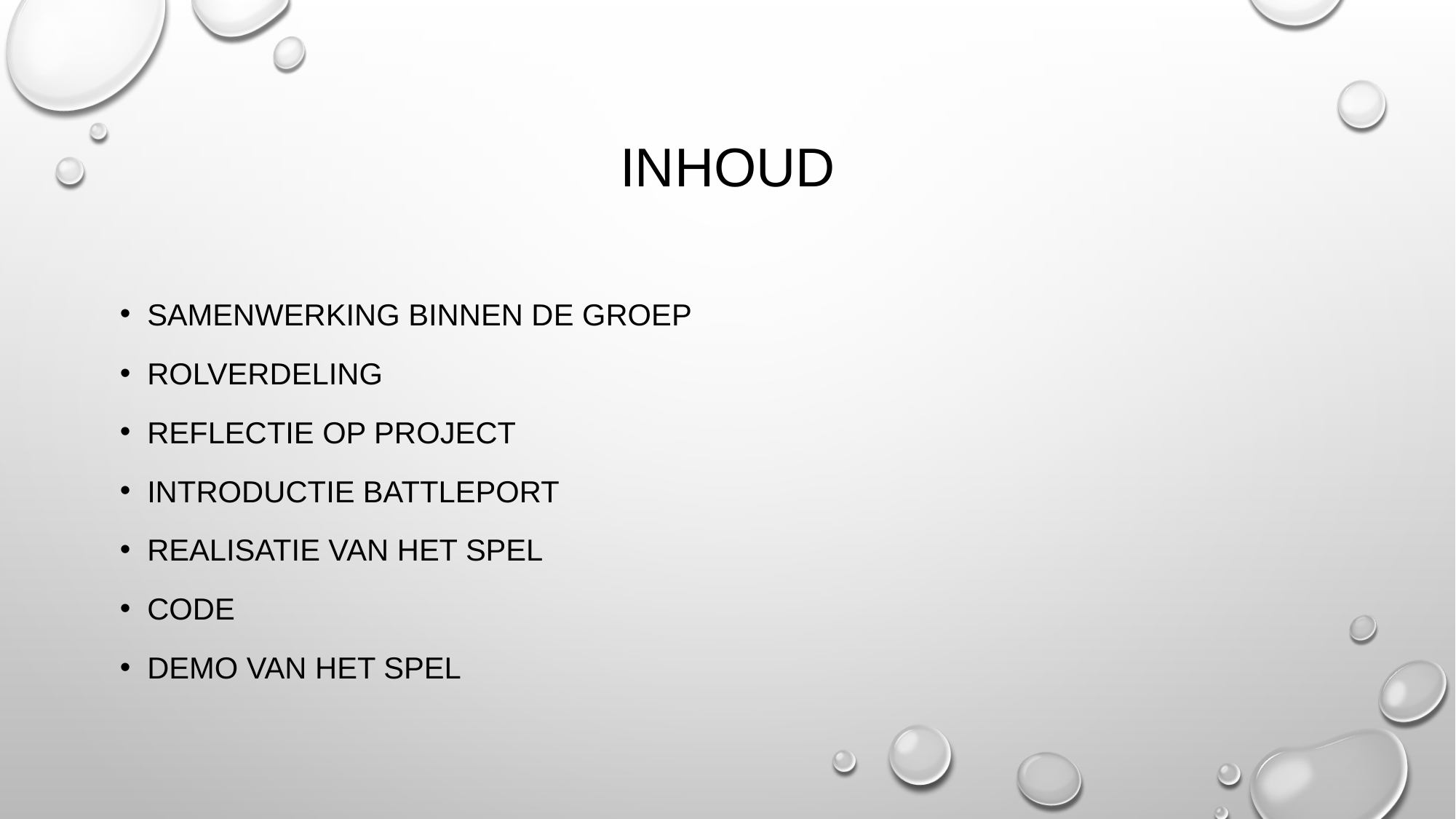

# Inhoud
samenwerking binnen de groep
Rolverdeling
reflectie op project
Introductie Battleport
Realisatie van het spel
Code
demo van het spel